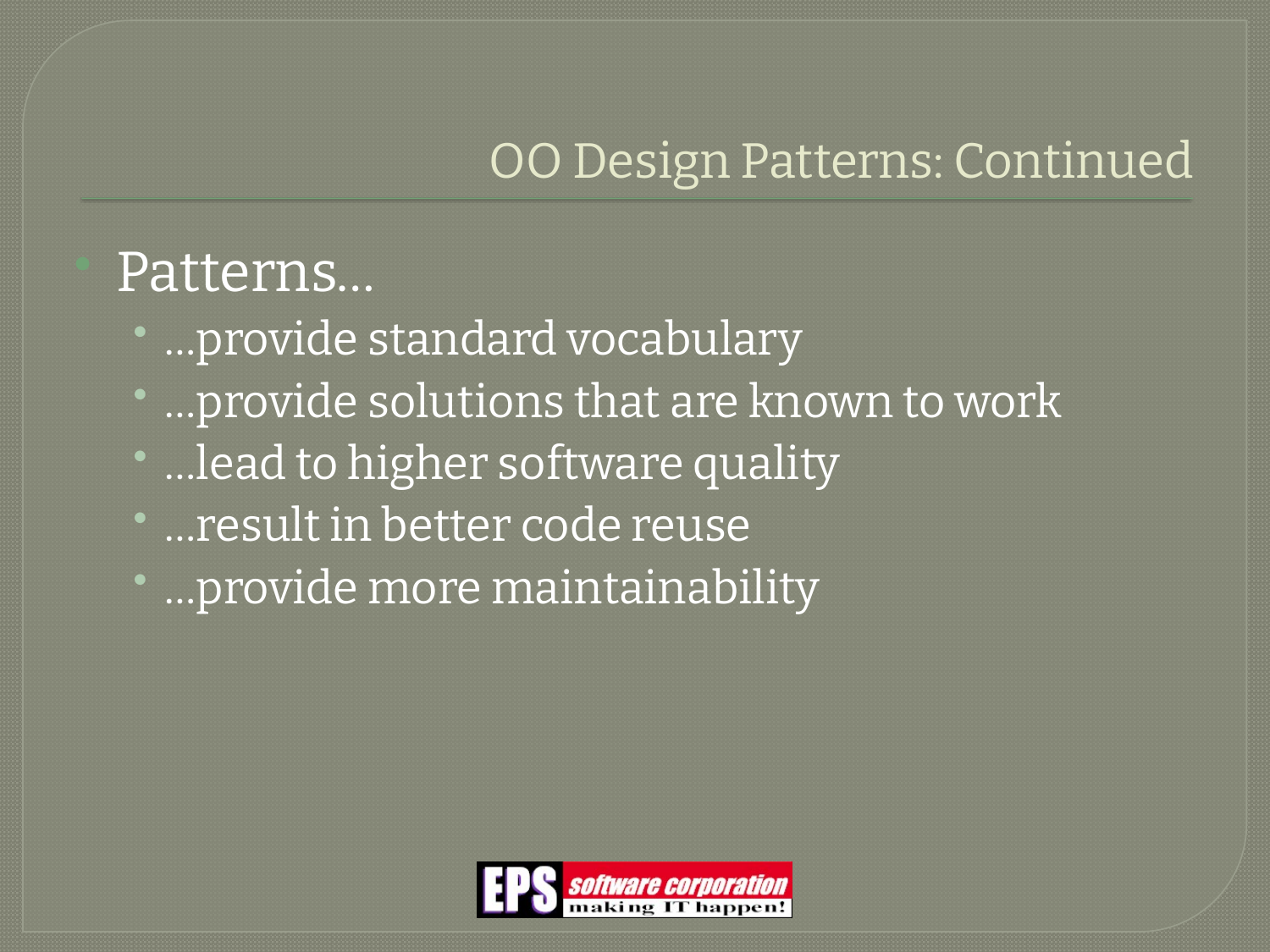

# OO Design Patterns: Continued
Patterns…
…provide standard vocabulary
…provide solutions that are known to work
…lead to higher software quality
…result in better code reuse
…provide more maintainability